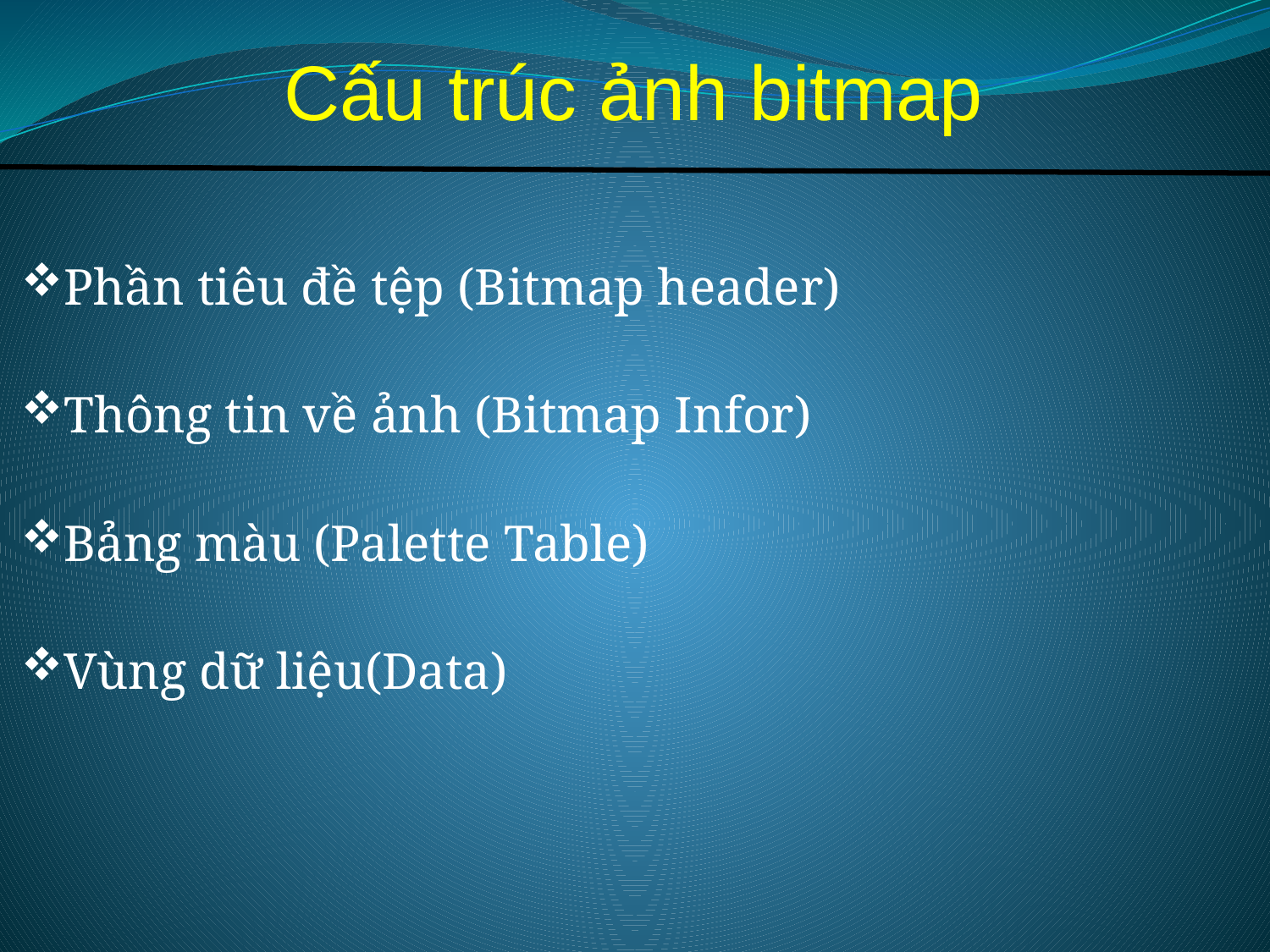

# Cấu trúc ảnh bitmap

Phần tiêu đề tệp (Bitmap header)
Thông tin về ảnh (Bitmap Infor)
Bảng màu (Palette Table)
Vùng dữ liệu(Data)